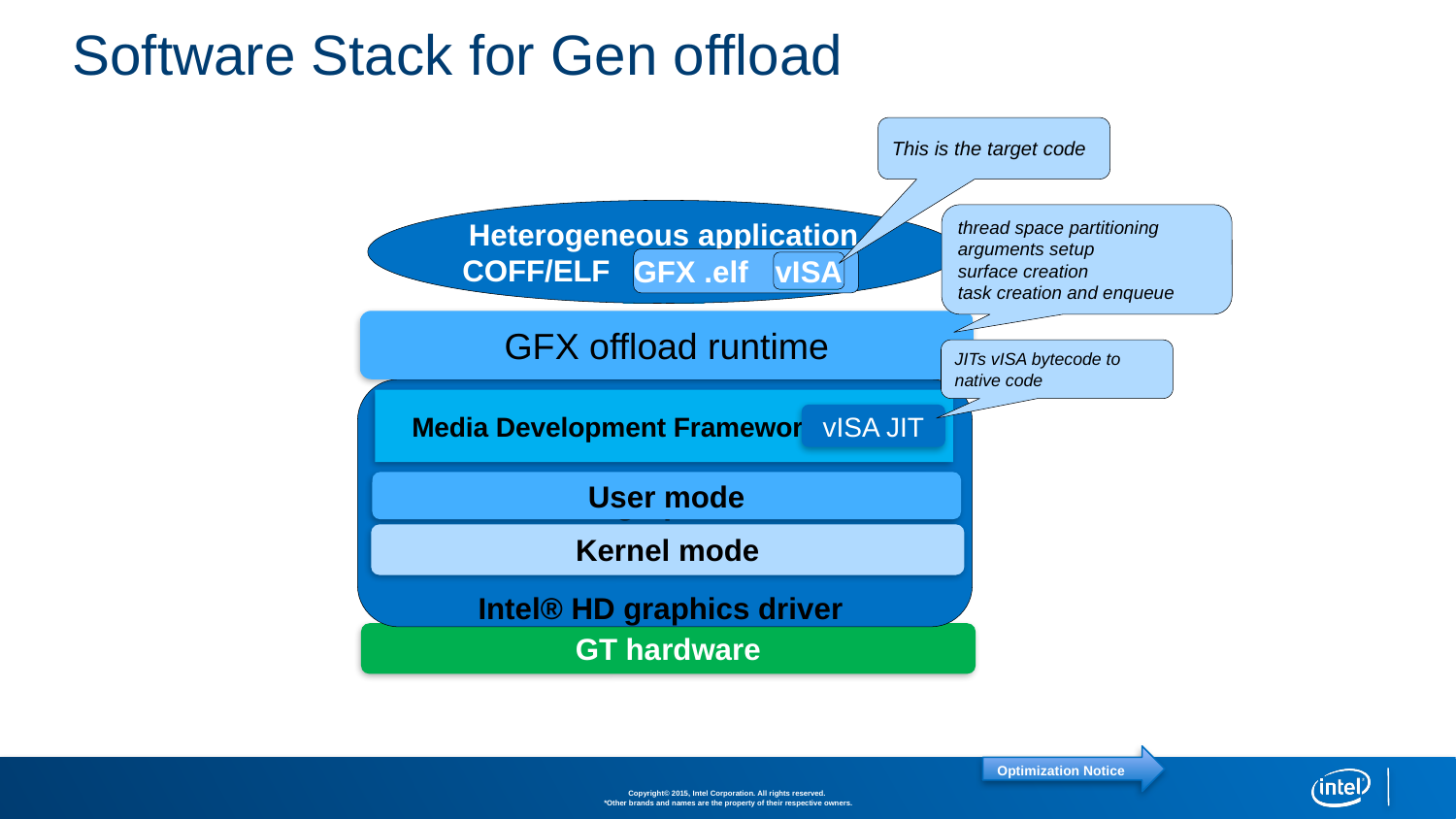

# Software Stack for Gen offload
This is the target code
Heterogeneous application
COFF/ELF
thread space partitioning
arguments setup
surface creation
task creation and enqueue
GFX .elf
vISA
GFX offload runtime
JITs vISA bytecode to native code
Intel HD graphics driver
   Media Development Framework
vISA JIT
User mode
Kernel mode
Intel® HD graphics driver

GT hardware
22